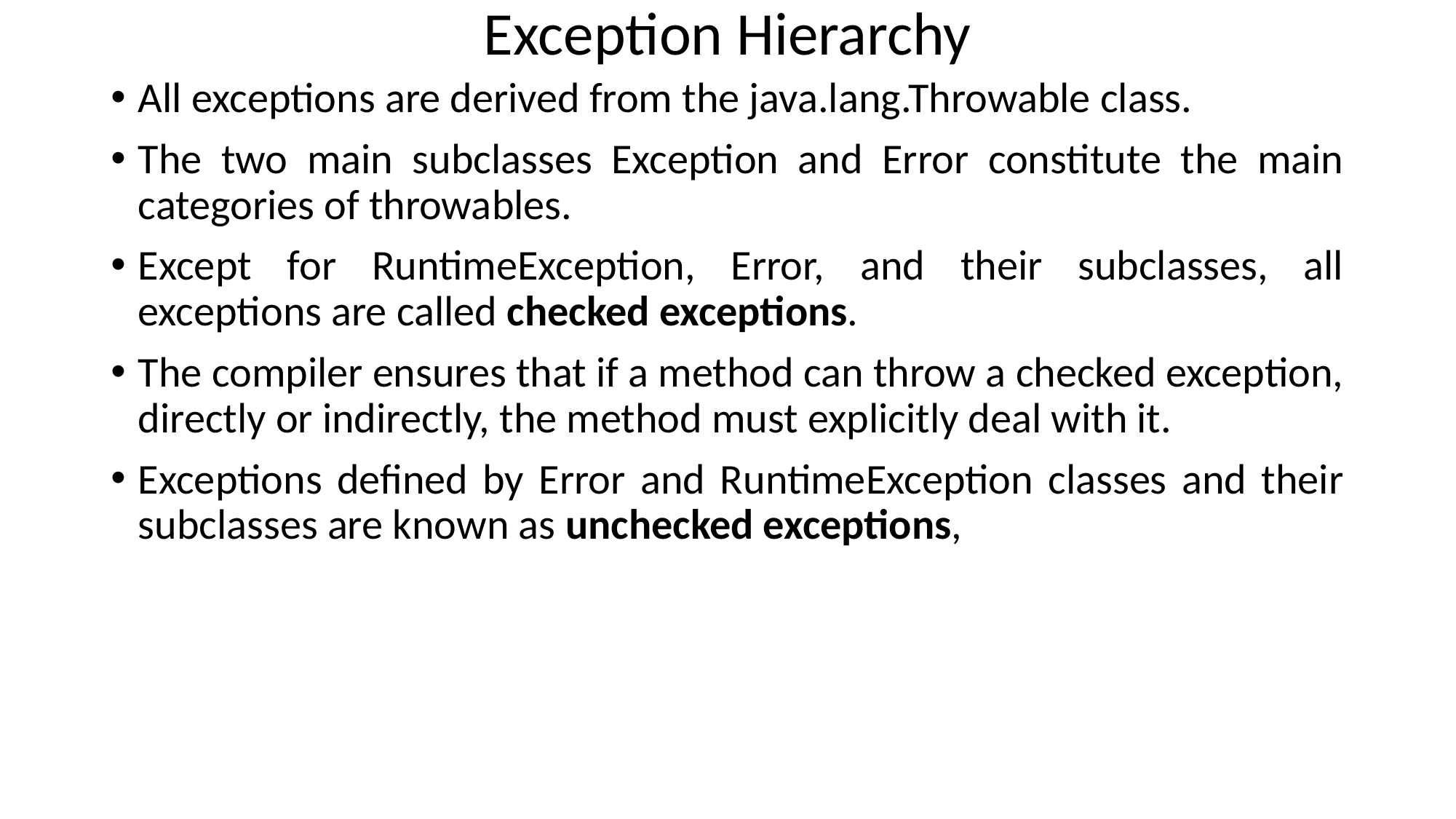

# Exception Hierarchy
All exceptions are derived from the java.lang.Throwable class.
The two main subclasses Exception and Error constitute the main categories of throwables.
Except for RuntimeException, Error, and their subclasses, all exceptions are called checked exceptions.
The compiler ensures that if a method can throw a checked exception, directly or indirectly, the method must explicitly deal with it.
Exceptions defined by Error and RuntimeException classes and their subclasses are known as unchecked exceptions,